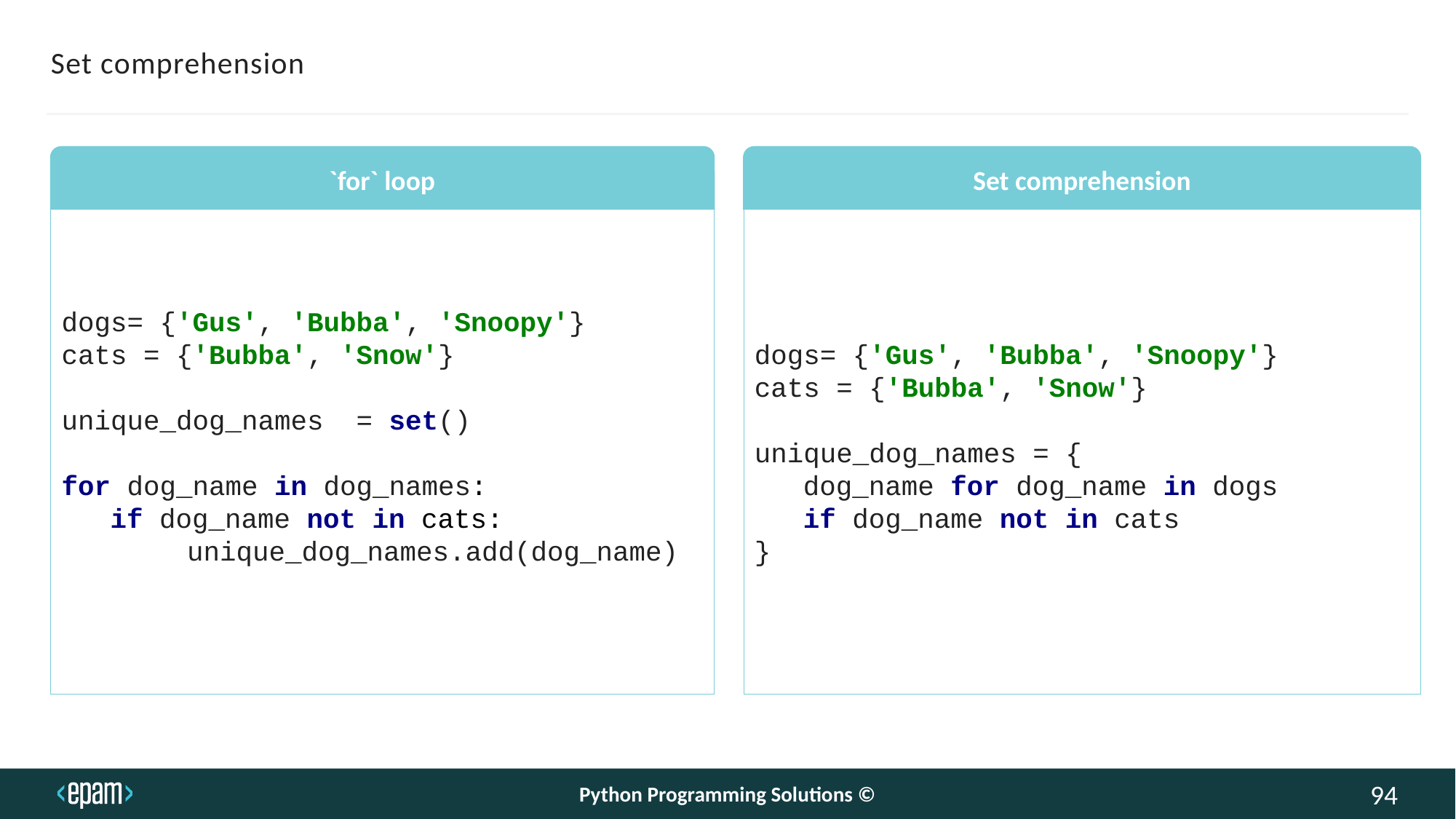

# Set comprehension
`for` loop
dogs= {'Gus', 'Bubba', 'Snoopy'}
cats = {'Bubba', 'Snow'}

unique_dog_names  = set()

for dog_name in dog_names:
	if dog_name not in cats:
		 unique_dog_names.add(dog_name)
Set comprehension
dogs= {'Gus', 'Bubba', 'Snoopy'}
cats = {'Bubba', 'Snow'}

unique_dog_names = {
	dog_name for dog_name in dogs
	if dog_name not in cats
}
Python Programming Solutions ©
94
Python Programming Solutions ©
94